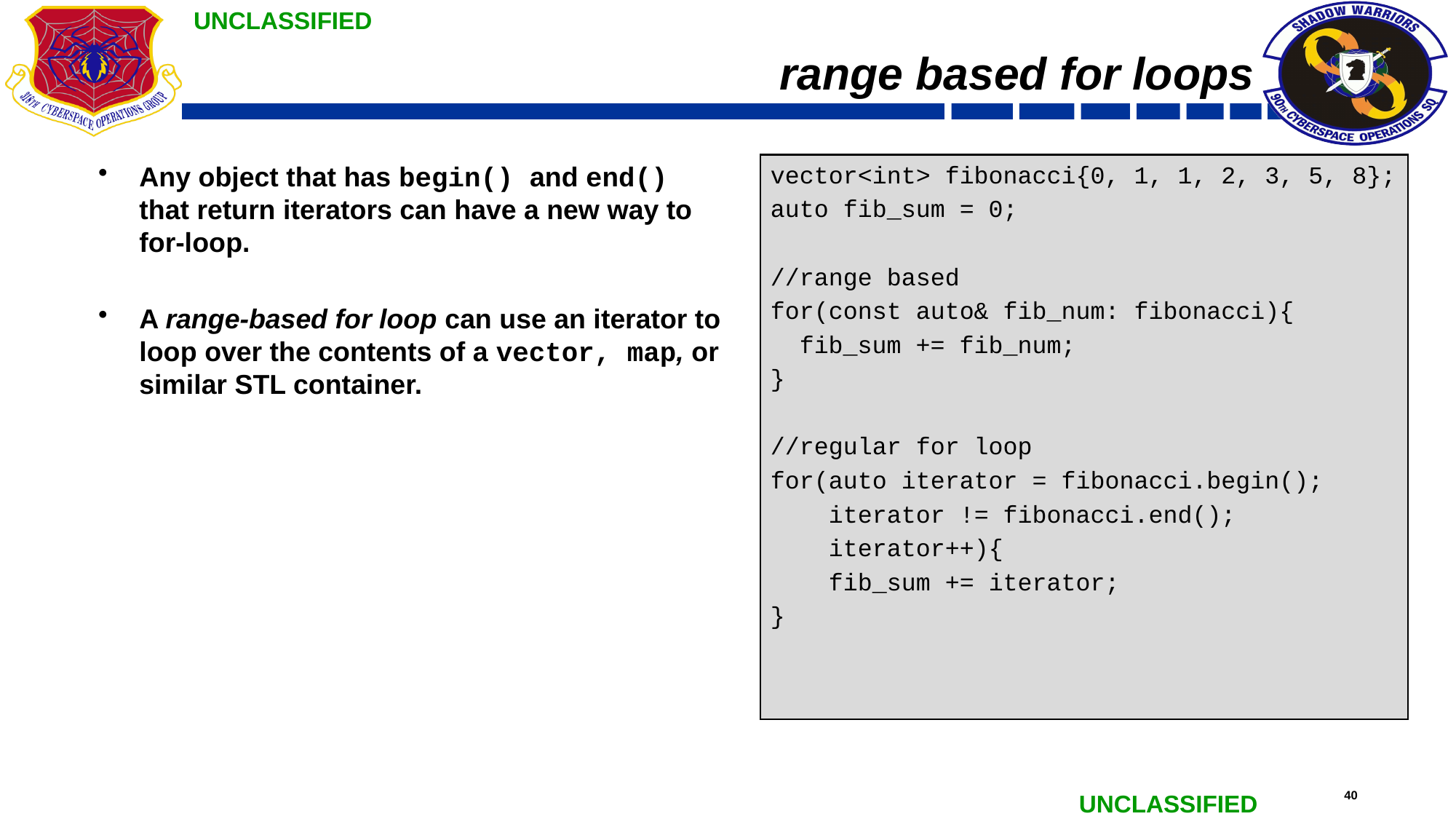

# range based for loops
Any object that has begin() and end() that return iterators can have a new way to for-loop.

A range-based for loop can use an iterator to loop over the contents of a vector, map, or similar STL container.
vector<int> fibonacci{0, 1, 1, 2, 3, 5, 8};
auto fib_sum = 0;

//range based
for(const auto& fib_num: fibonacci){
  fib_sum += fib_num;
}

//regular for loop
for(auto iterator = fibonacci.begin();
    iterator != fibonacci.end();
    iterator++){
    fib_sum += iterator;
}